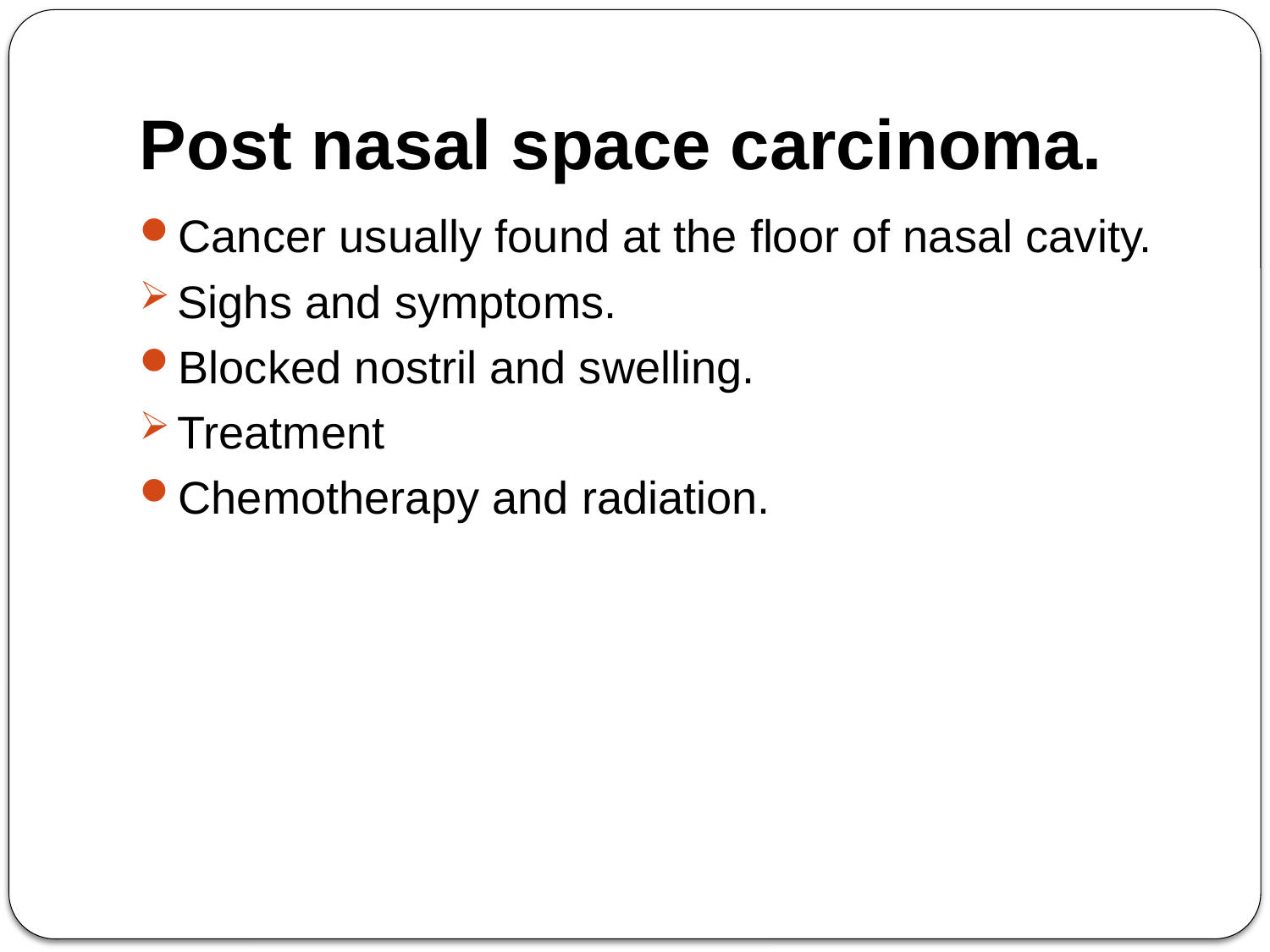

# Post nasal space carcinoma.
Cancer usually found at the floor of nasal cavity.
Sighs and symptoms.
Blocked nostril and swelling.
Treatment
Chemotherapy and radiation.